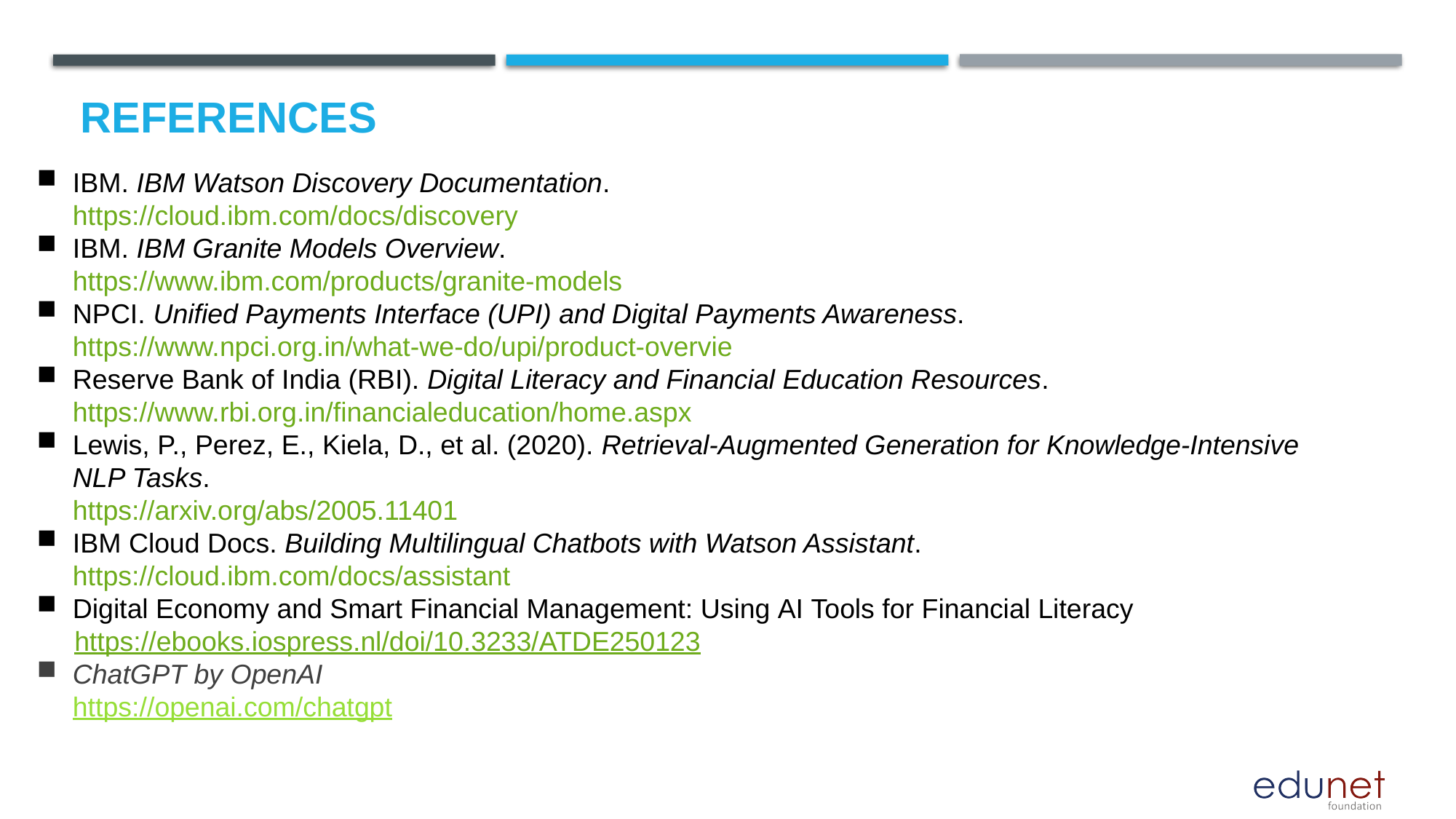

# References
IBM. IBM Watson Discovery Documentation.
https://cloud.ibm.com/docs/discovery
IBM. IBM Granite Models Overview.
https://www.ibm.com/products/granite-models
NPCI. Unified Payments Interface (UPI) and Digital Payments Awareness.
https://www.npci.org.in/what-we-do/upi/product-overvie
Reserve Bank of India (RBI). Digital Literacy and Financial Education Resources.
https://www.rbi.org.in/financialeducation/home.aspx
Lewis, P., Perez, E., Kiela, D., et al. (2020). Retrieval-Augmented Generation for Knowledge-Intensive NLP Tasks.
https://arxiv.org/abs/2005.11401
IBM Cloud Docs. Building Multilingual Chatbots with Watson Assistant.
https://cloud.ibm.com/docs/assistant
Digital Economy and Smart Financial Management: Using AI Tools for Financial Literacy
     https://ebooks.iospress.nl/doi/10.3233/ATDE250123
ChatGPT by OpenAI
https://openai.com/chatgpt